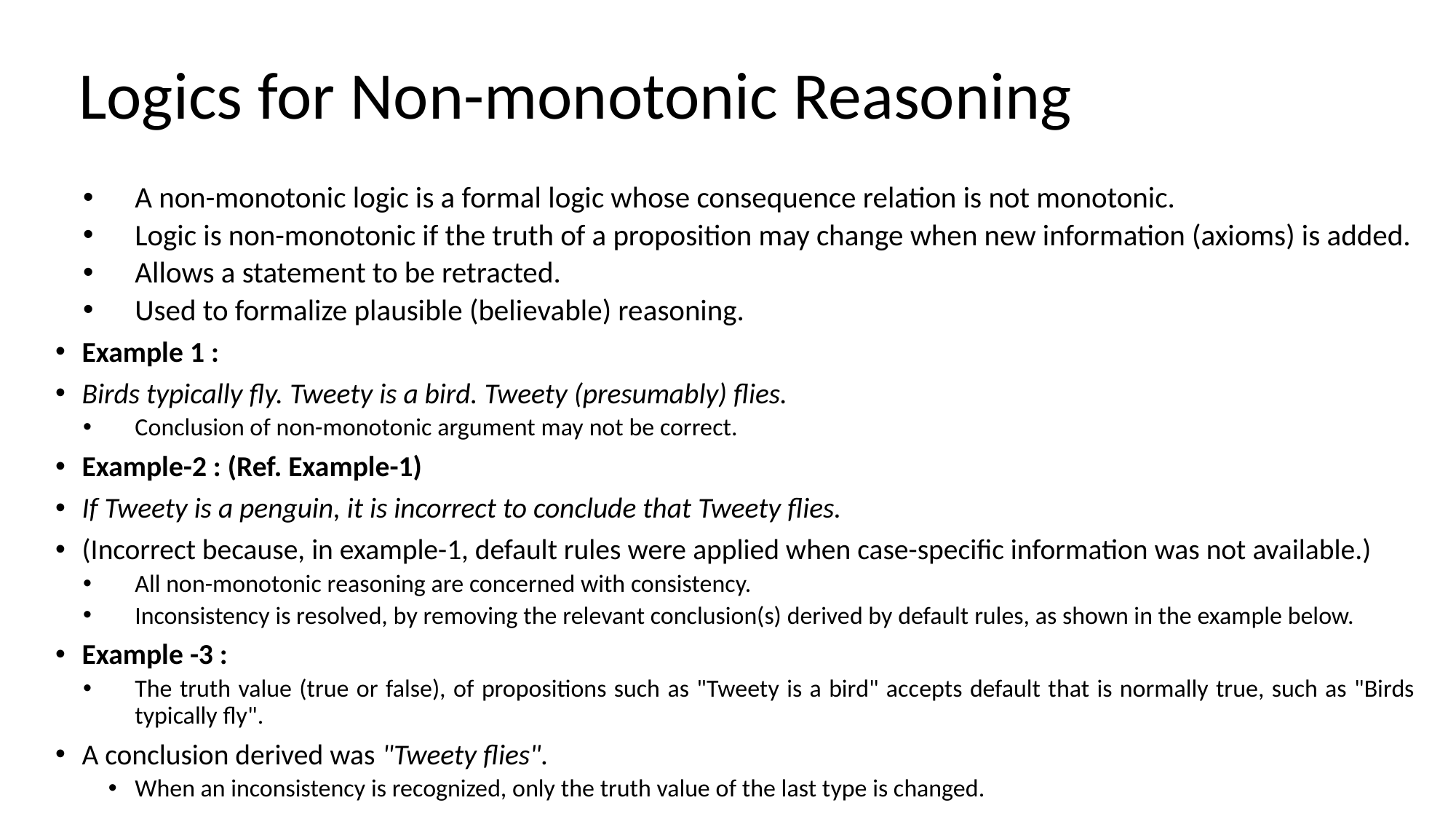

# Logics for Non-monotonic Reasoning
A non-monotonic logic is a formal logic whose consequence relation is not monotonic.
Logic is non-monotonic if the truth of a proposition may change when new information (axioms) is added.
Allows a statement to be retracted.
Used to formalize plausible (believable) reasoning.
Example 1 :
Birds typically fly. Tweety is a bird. Tweety (presumably) flies.
Conclusion of non-monotonic argument may not be correct.
Example-2 : (Ref. Example-1)
If Tweety is a penguin, it is incorrect to conclude that Tweety flies.
(Incorrect because, in example-1, default rules were applied when case-specific information was not available.)
All non-monotonic reasoning are concerned with consistency.
Inconsistency is resolved, by removing the relevant conclusion(s) derived by default rules, as shown in the example below.
Example -3 :
The truth value (true or false), of propositions such as "Tweety is a bird" accepts default that is normally true, such as "Birds typically fly".
A conclusion derived was "Tweety flies".
When an inconsistency is recognized, only the truth value of the last type is changed.